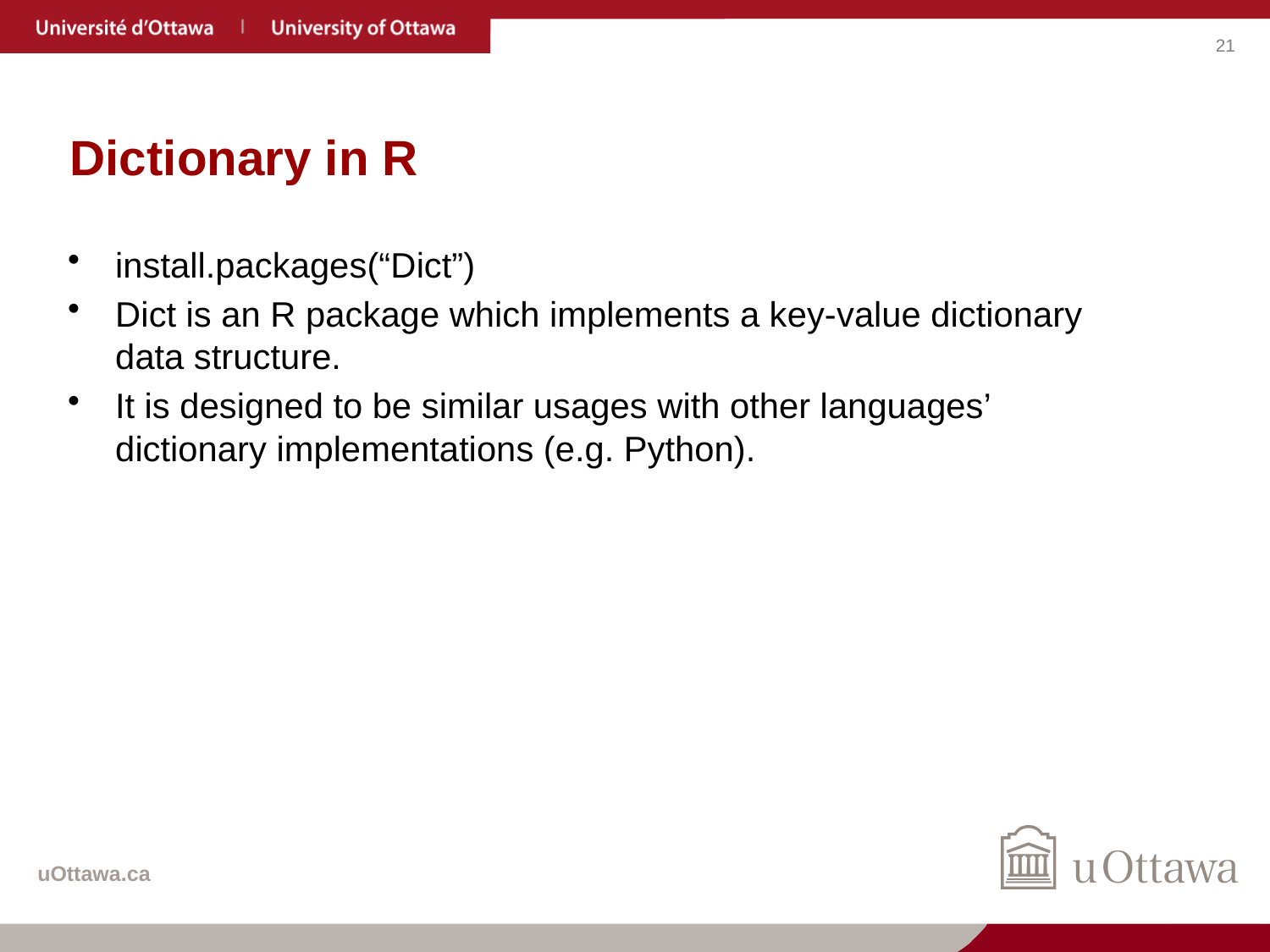

# Dictionary in R
install.packages(“Dict”)
Dict is an R package which implements a key-value dictionary data structure.
It is designed to be similar usages with other languages’ dictionary implementations (e.g. Python).